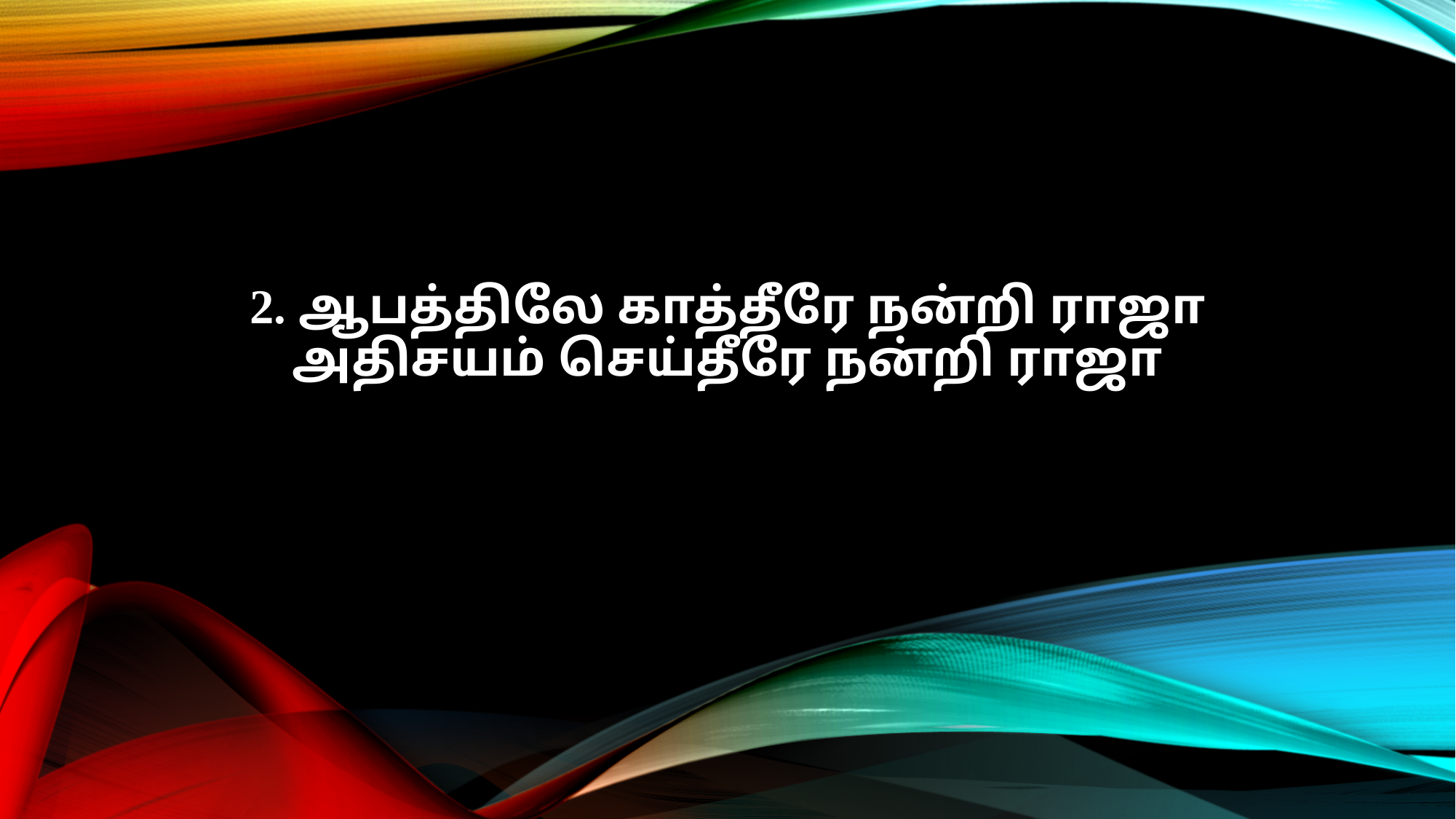

2. ஆபத்திலே காத்தீரே நன்றி ராஜா
அதிசயம் செய்தீரே நன்றி ராஜா